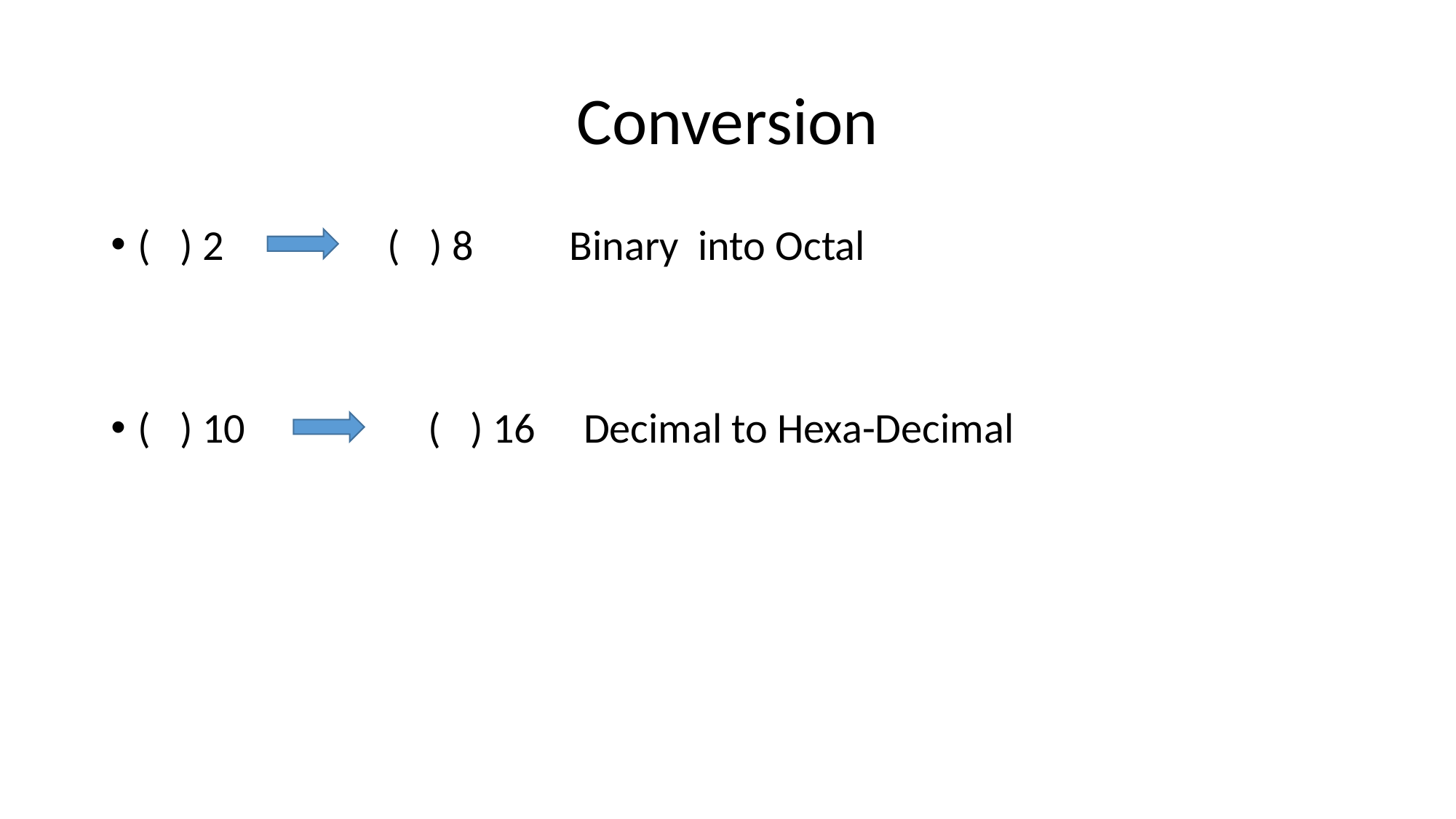

# Conversion
(   ) 2                 (   ) 8          Binary  into Octal

(   ) 10                   (   ) 16     Decimal to Hexa-Decimal